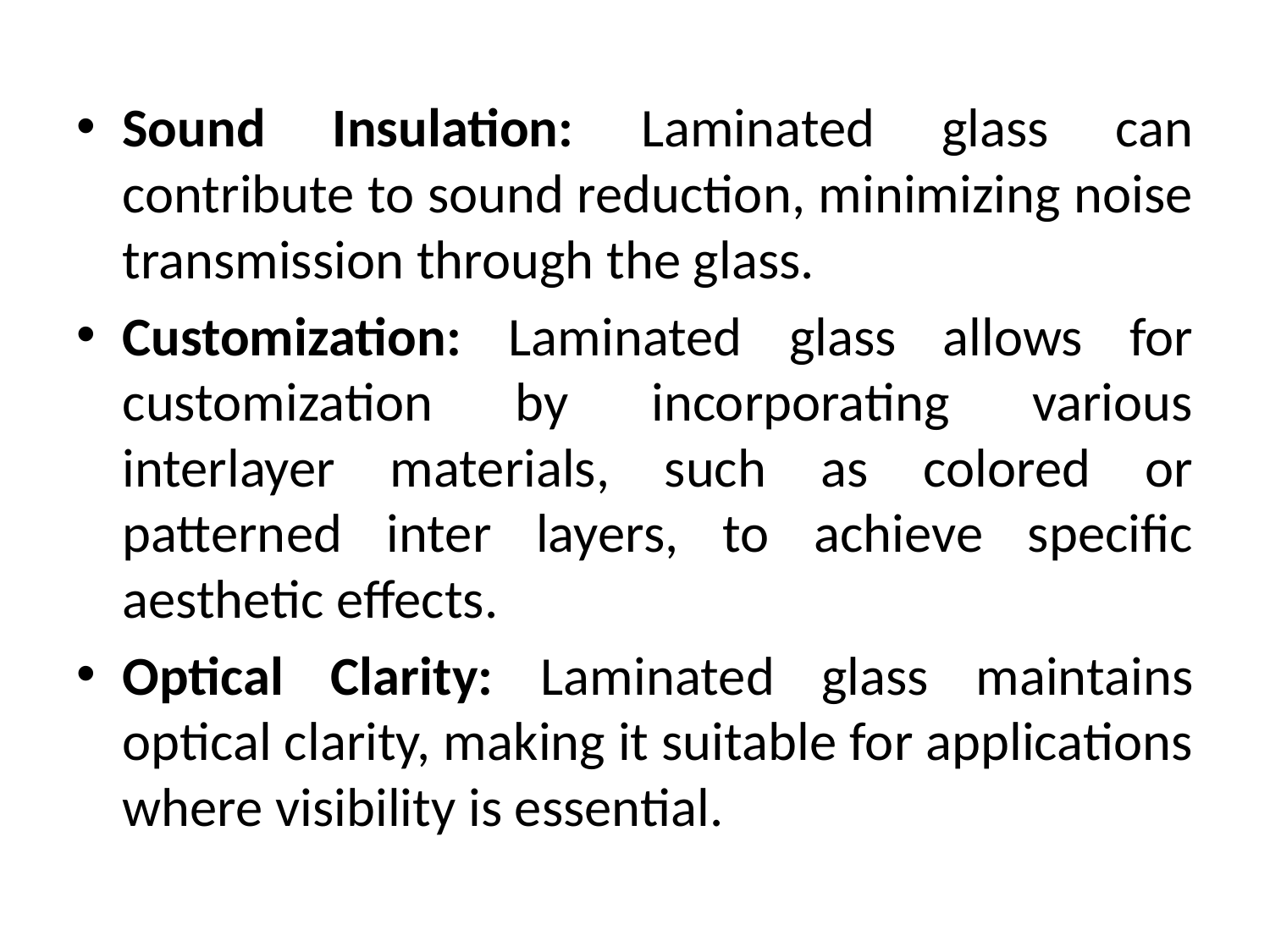

Sound Insulation: Laminated glass can contribute to sound reduction, minimizing noise transmission through the glass.
Customization: Laminated glass allows for customization by incorporating various interlayer materials, such as colored or patterned inter layers, to achieve specific aesthetic effects.
Optical Clarity: Laminated glass maintains optical clarity, making it suitable for applications where visibility is essential.